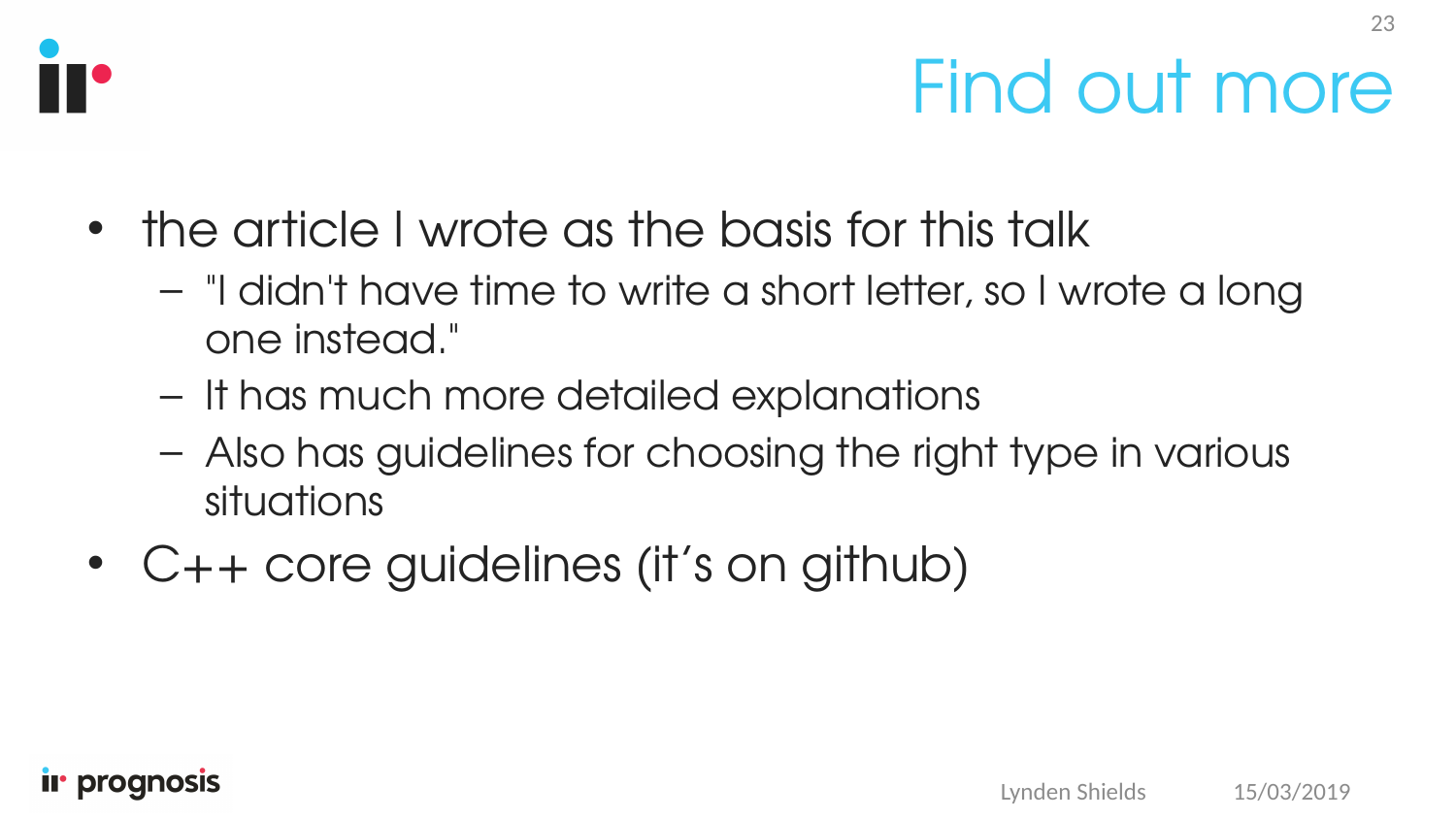

23
# Find out more
the article I wrote as the basis for this talk
"I didn't have time to write a short letter, so I wrote a long one instead."
It has much more detailed explanations
Also has guidelines for choosing the right type in various situations
C++ core guidelines (it’s on github)
15/03/2019
Lynden Shields